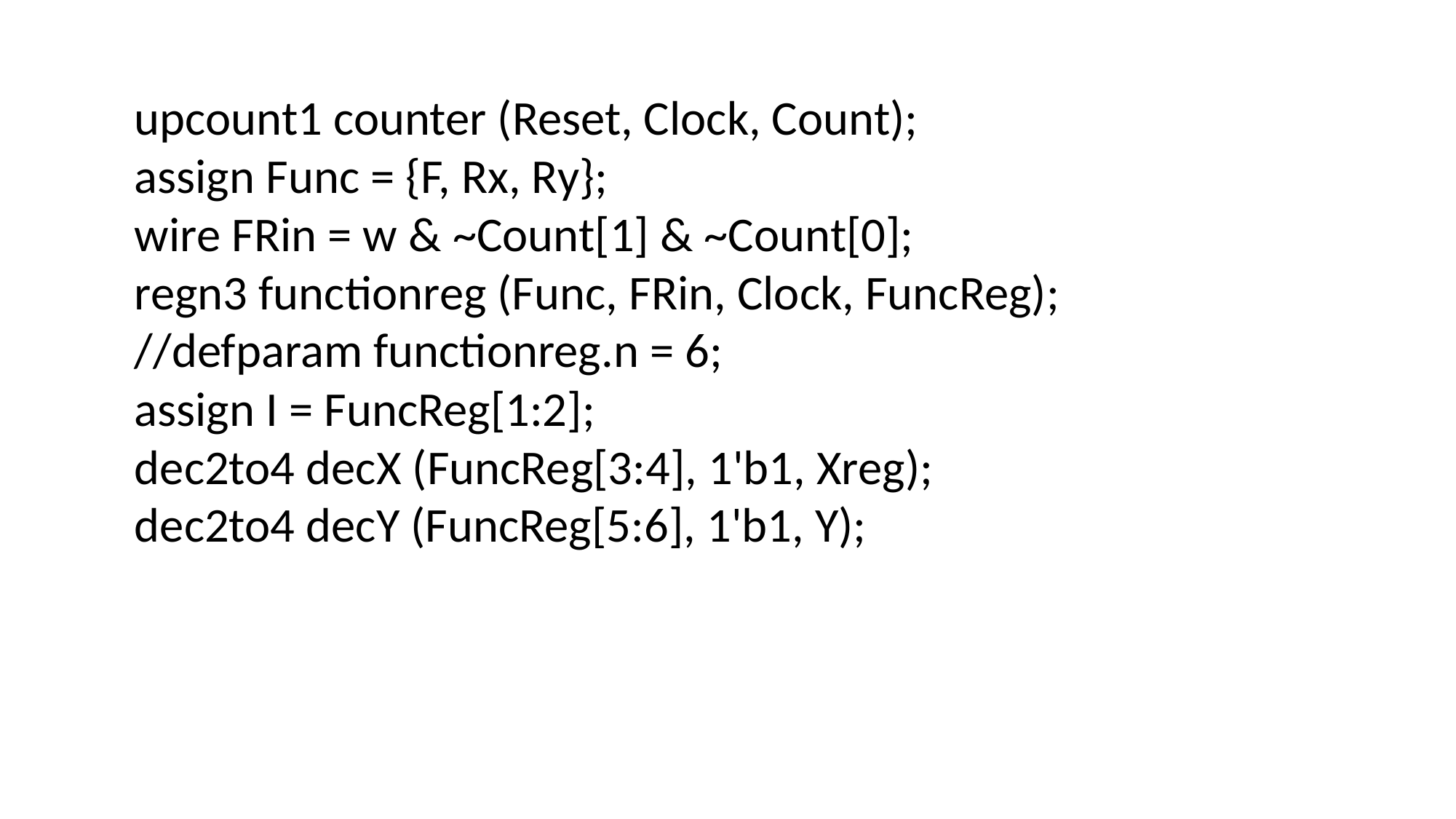

upcount1 counter (Reset, Clock, Count);
assign Func = {F, Rx, Ry};
wire FRin = w & ~Count[1] & ~Count[0];
regn3 functionreg (Func, FRin, Clock, FuncReg);
//defparam functionreg.n = 6;
assign I = FuncReg[1:2];
dec2to4 decX (FuncReg[3:4], 1'b1, Xreg);
dec2to4 decY (FuncReg[5:6], 1'b1, Y);